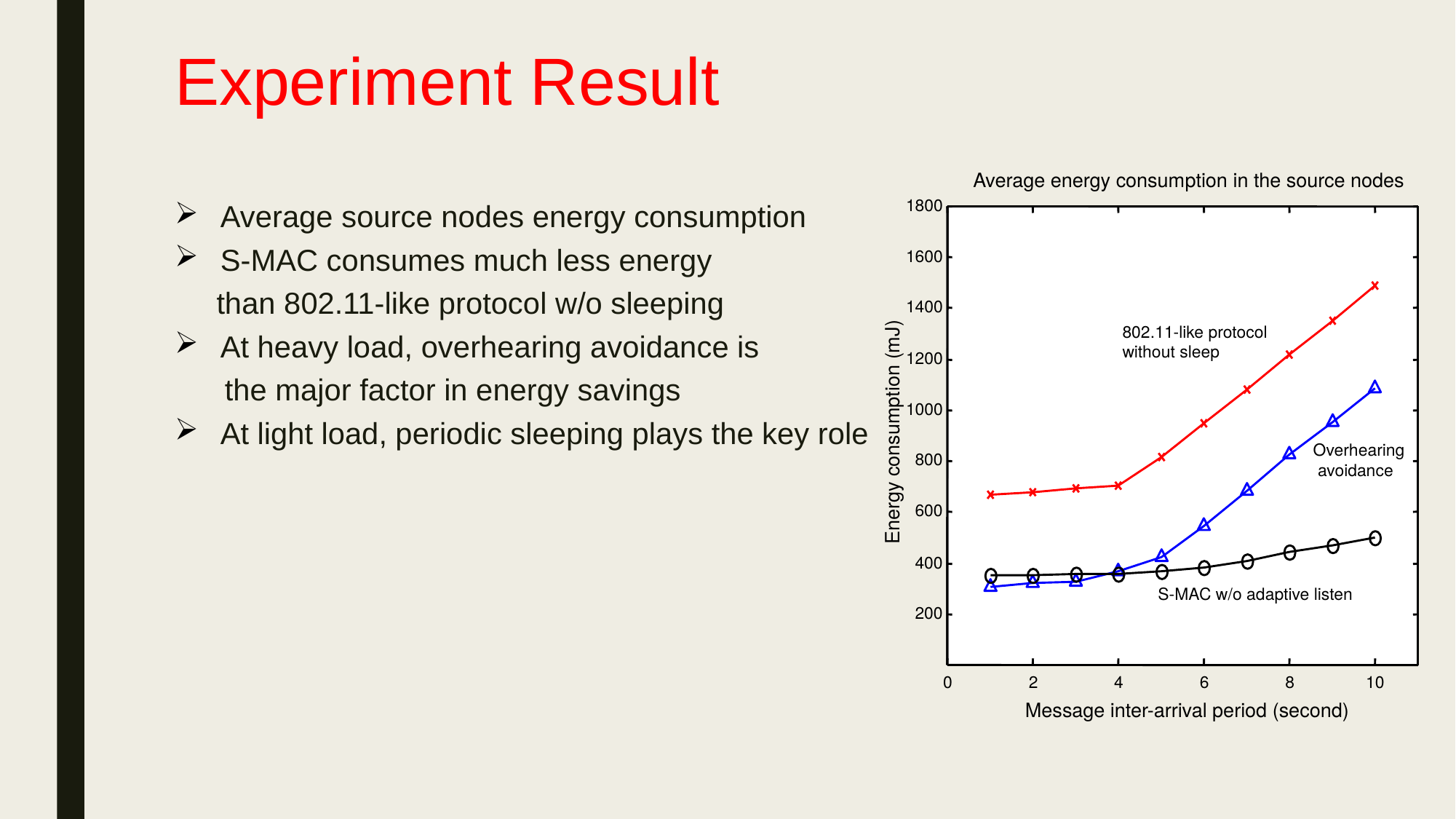

# Experiment Result
Average energy consumption in the source nodes
1800

1600

1400

802.11-like protocol
without sleep
1200

1000

Energy consumption (mJ)

Overhearing
 avoidance

800

600

400

S-MAC w/o adaptive listen
200

0
2
4
6
8
10
Message inter-arrival period (second)
Average source nodes energy consumption
S-MAC consumes much less energy
     than 802.11-like protocol w/o sleeping
At heavy load, overhearing avoidance is
      the major factor in energy savings
At light load, periodic sleeping plays the key role